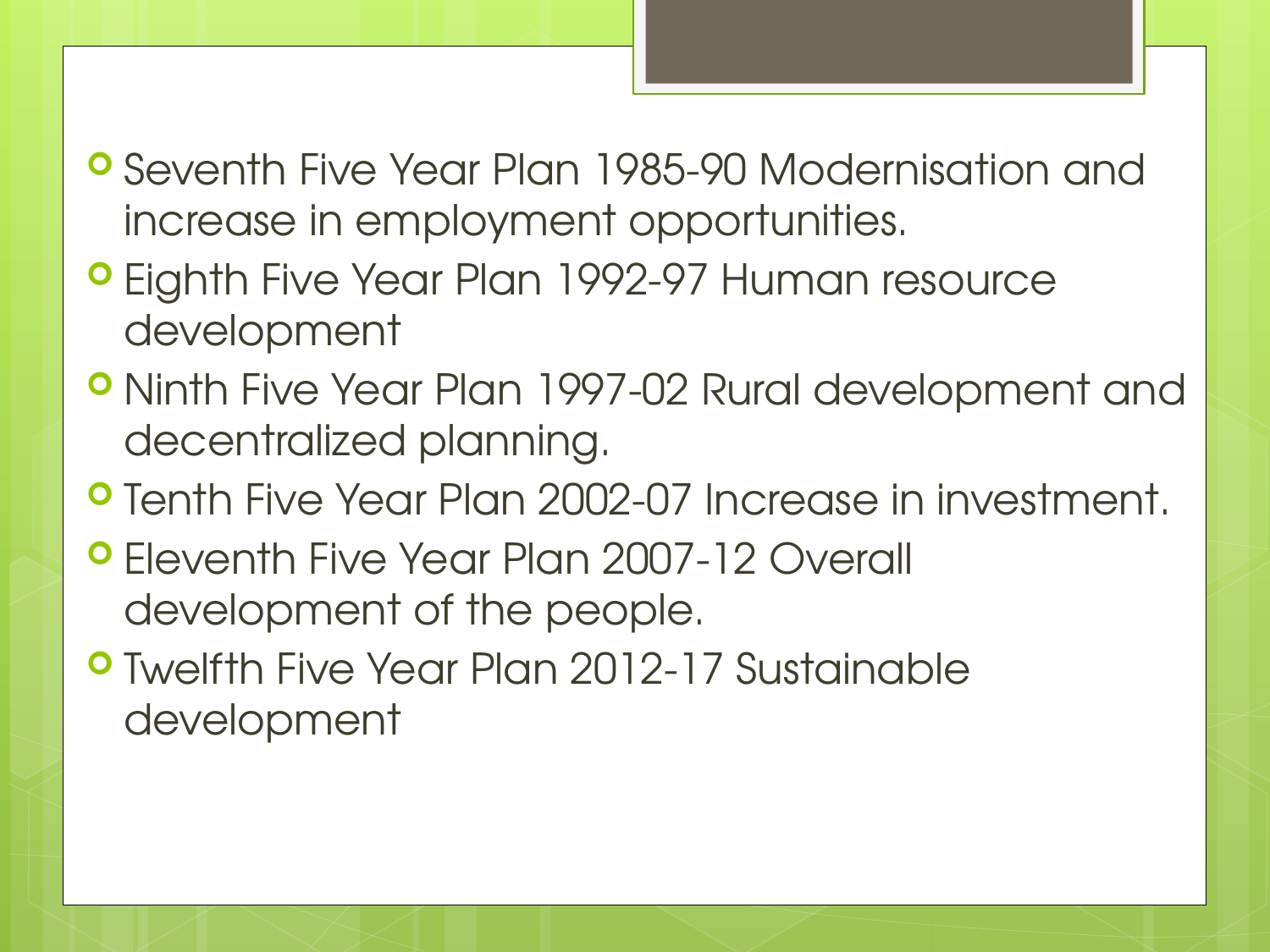

Seventh Five Year Plan 1985-90 Modernisation and increase in employment opportunities.
Eighth Five Year Plan 1992-97 Human resource development
Ninth Five Year Plan 1997-02 Rural development and decentralized planning.
Tenth Five Year Plan 2002-07 Increase in investment.
Eleventh Five Year Plan 2007-12 Overall development of the people.
Twelfth Five Year Plan 2012-17 Sustainable development

#